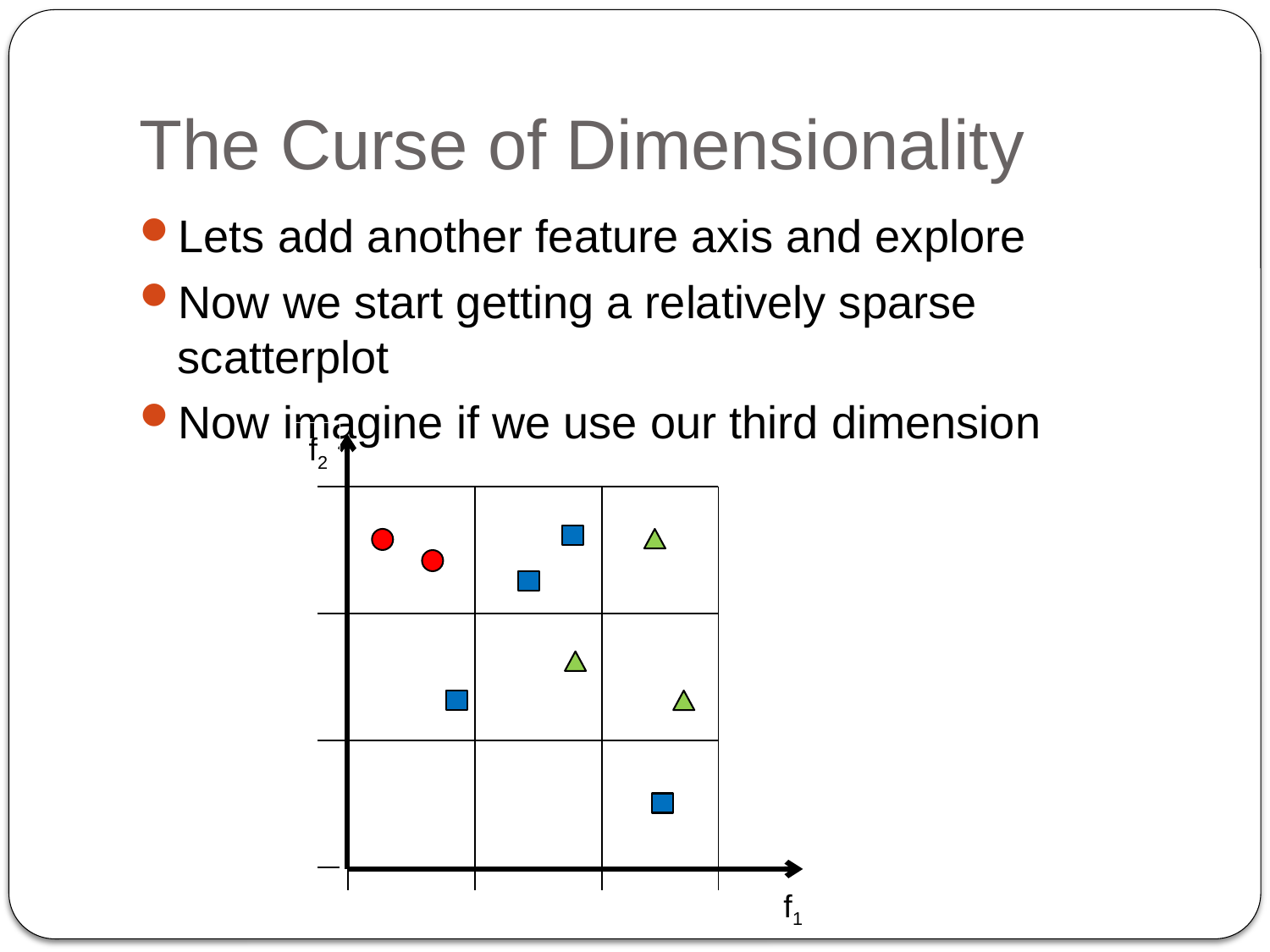

# The Curse of Dimensionality
Lets add another feature axis and explore
Now we start getting a relatively sparse scatterplot
Now imagine if we use our third dimension
f2

f1